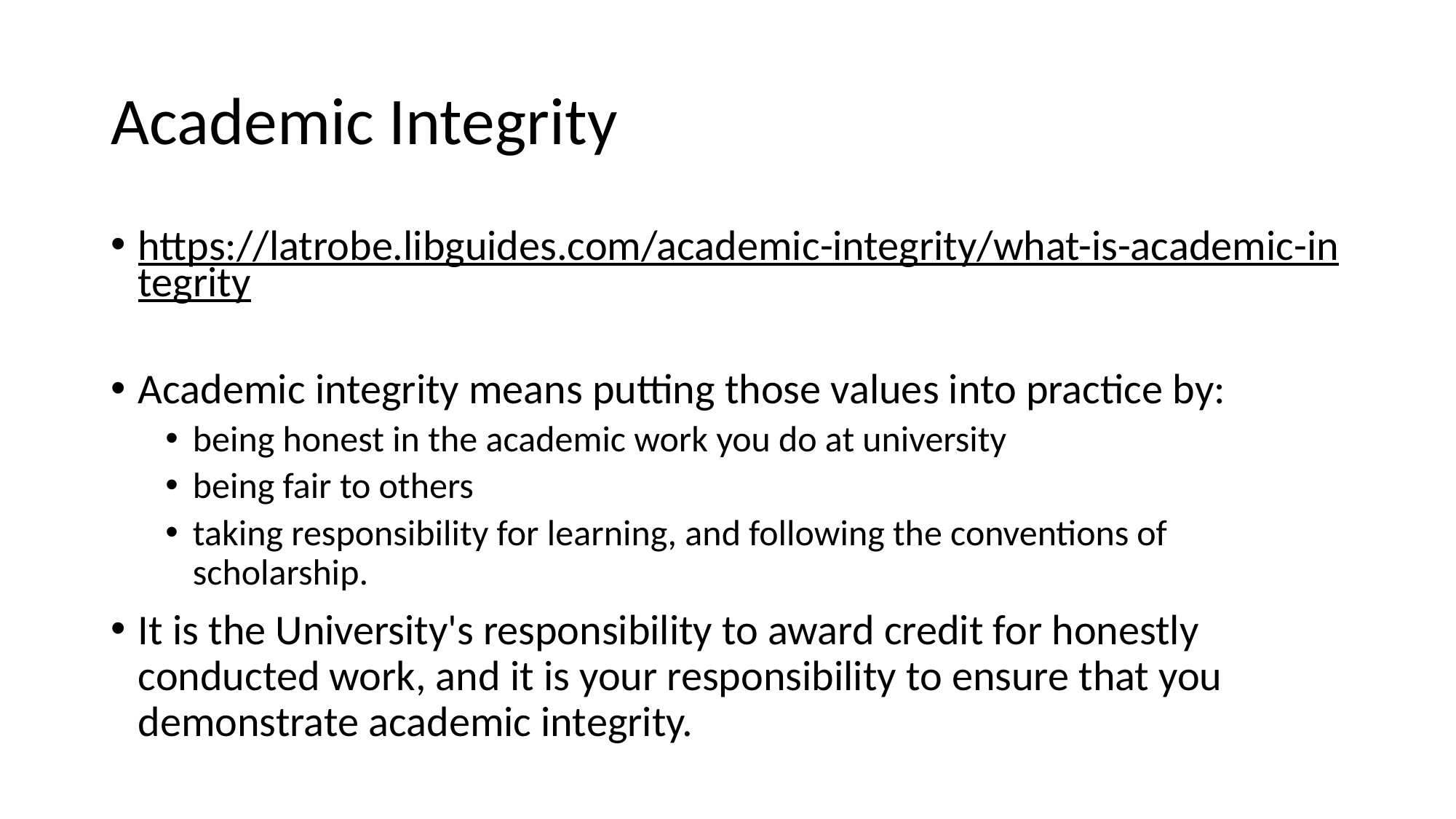

# Academic Integrity
https://latrobe.libguides.com/academic-integrity/what-is-academic-integrity
Academic integrity means putting those values into practice by:
being honest in the academic work you do at university
being fair to others
taking responsibility for learning, and following the conventions of scholarship.
It is the University's responsibility to award credit for honestly conducted work, and it is your responsibility to ensure that you demonstrate academic integrity.